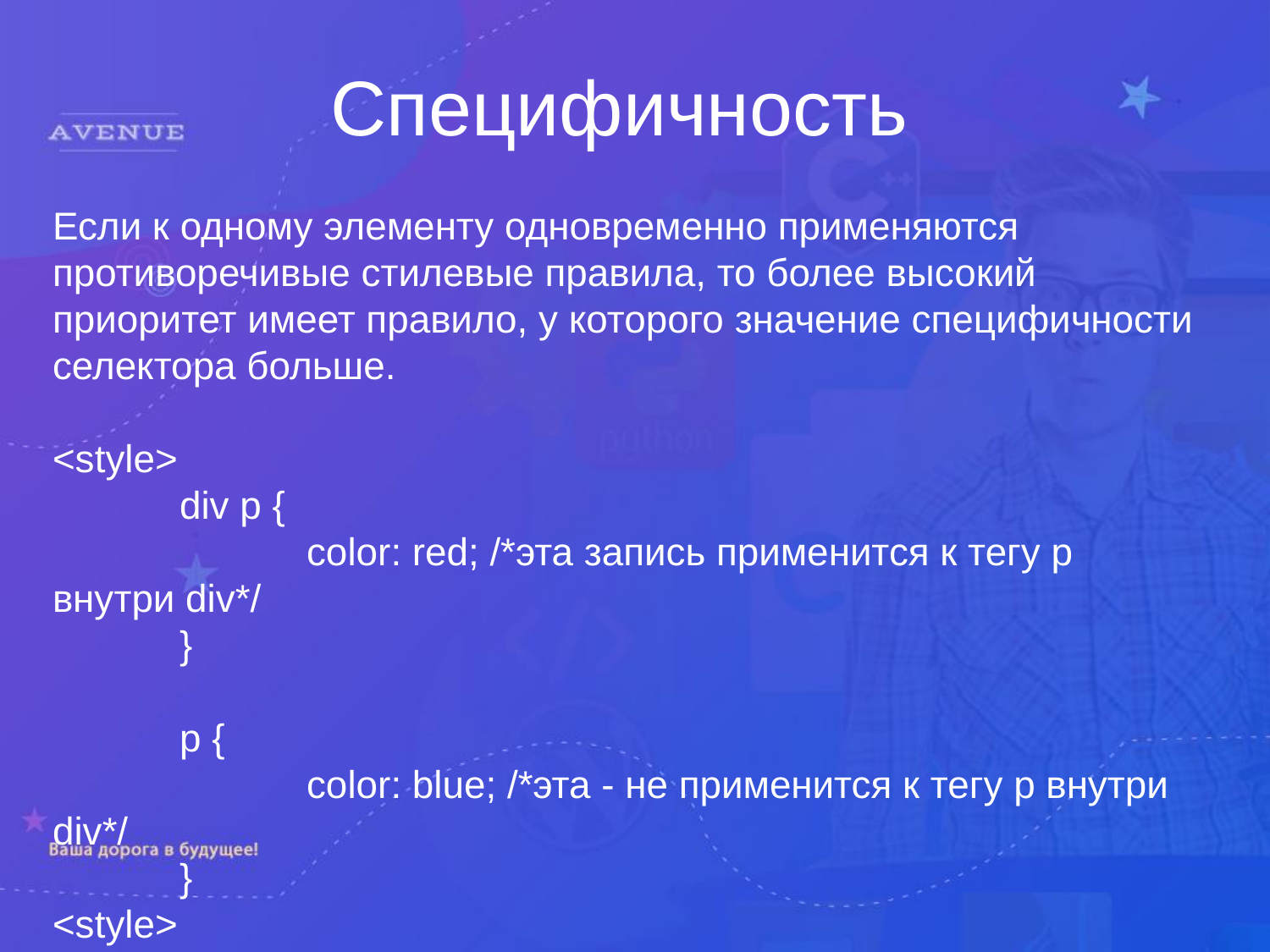

Специфичность
Если к одному элементу одновременно применяются противоречивые стилевые правила, то более высокий приоритет имеет правило, у которого значение специфичности селектора больше.

<style>
	div p {
		color: red; /*эта запись применится к тегу p внутри div*/
	}

	p {
		color: blue; /*эта - не применится к тегу p внутри div*/
	}
<style>